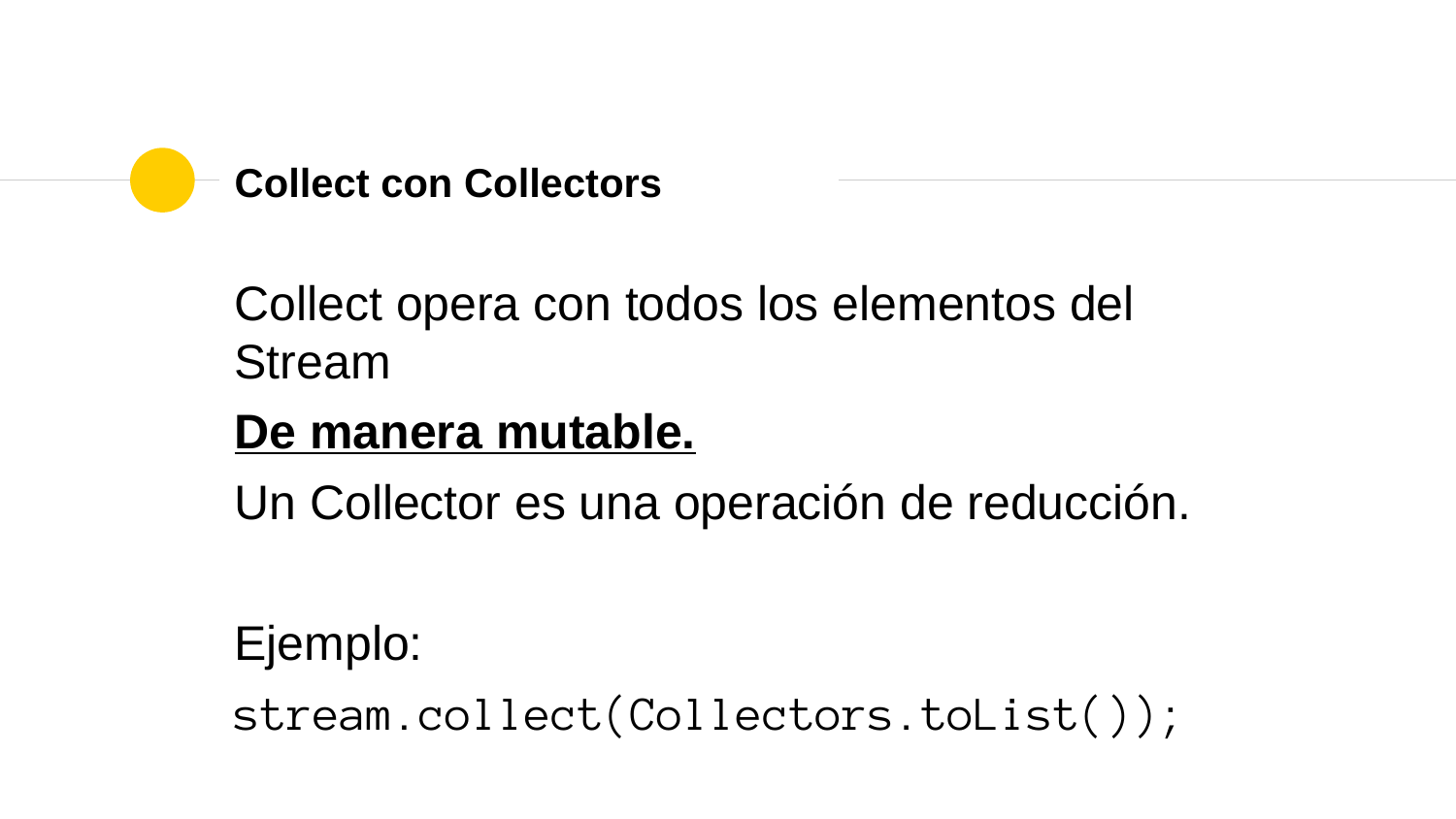

# Collect con Collectors
Collect opera con todos los elementos del Stream
De manera mutable.
Un Collector es una operación de reducción.

Ejemplo:
stream.collect(Collectors.toList());